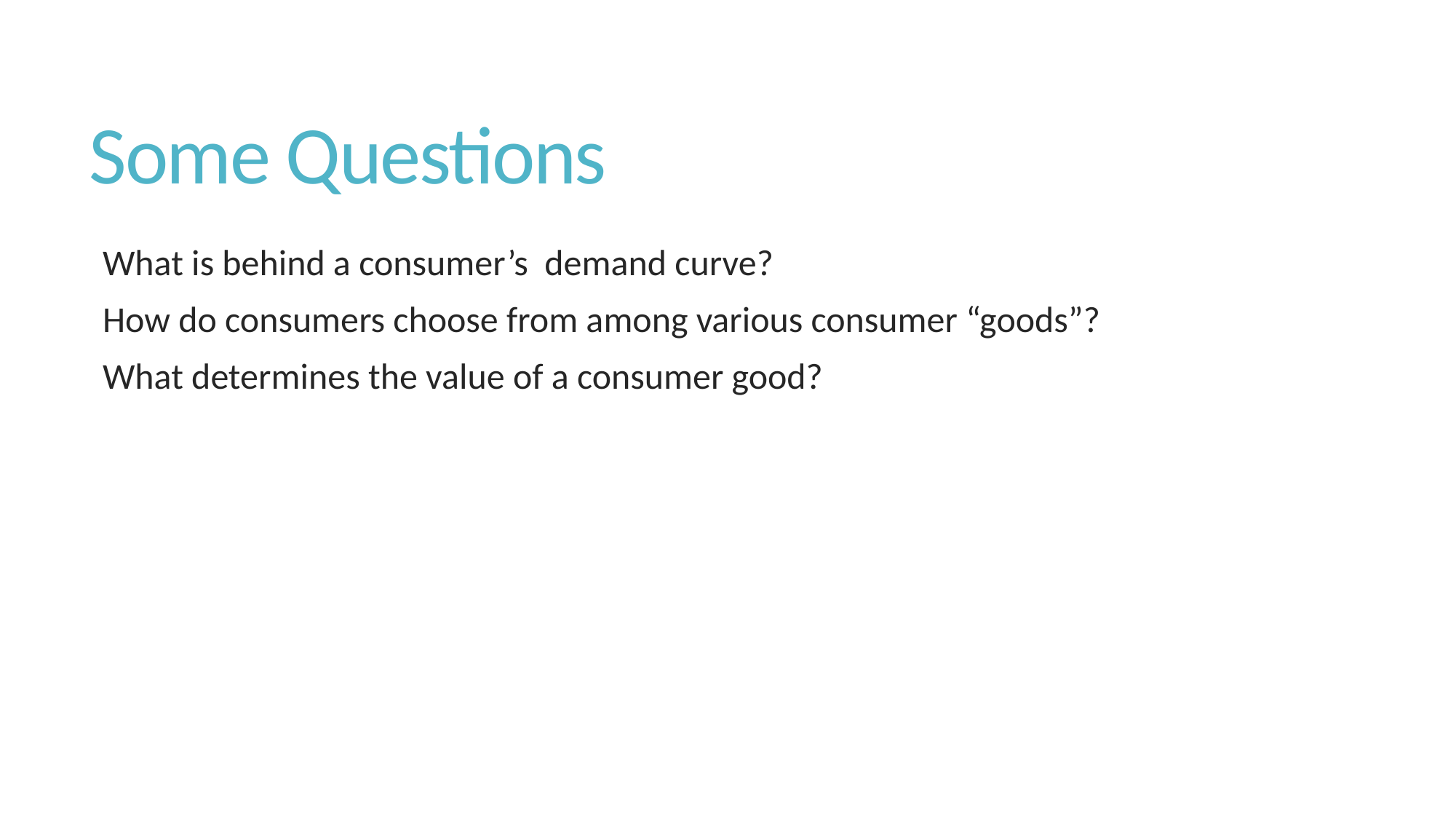

# Some Questions
What is behind a consumer’s  demand curve?
How do consumers choose from among various consumer “goods”?
What determines the value of a consumer good?